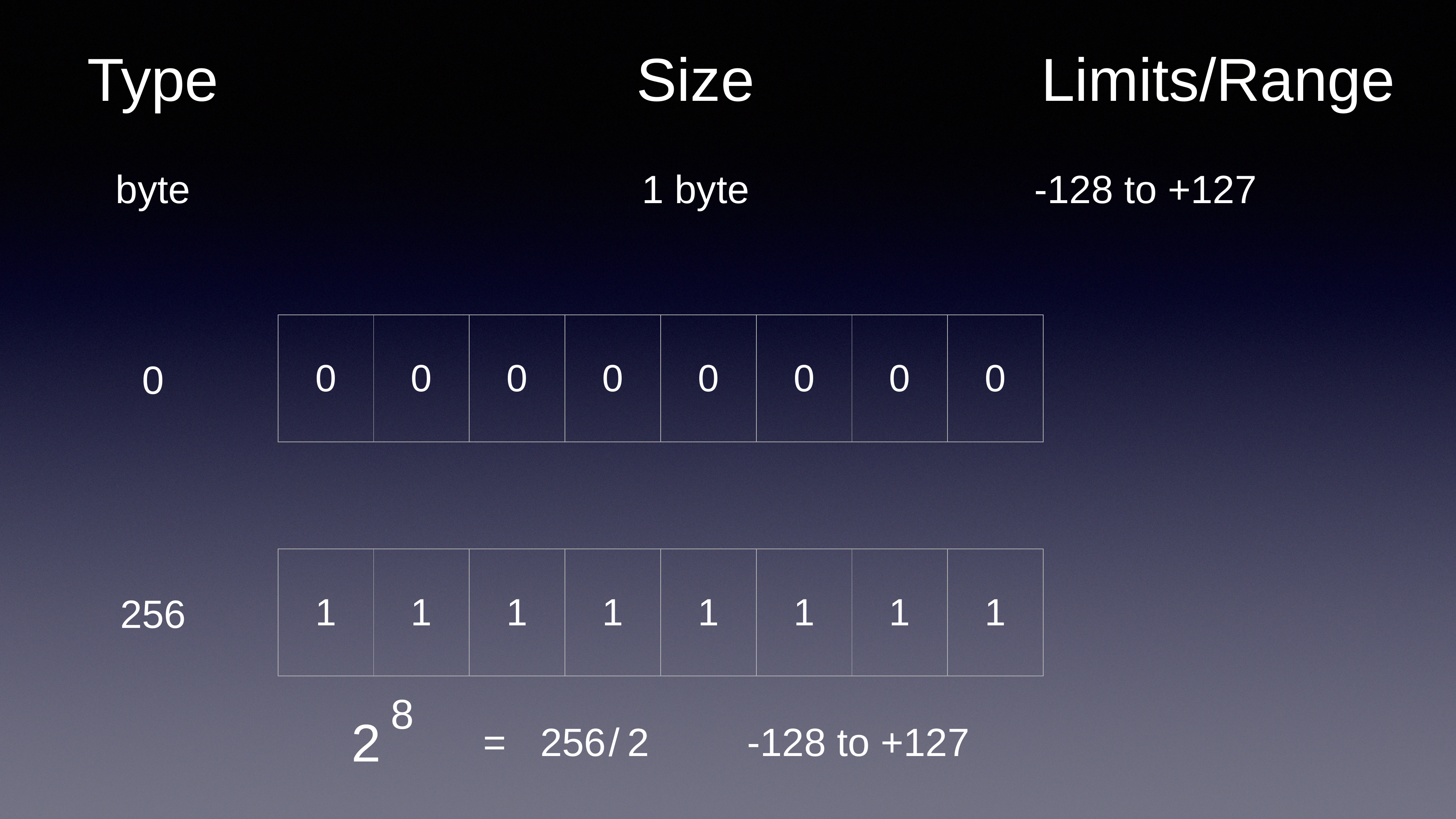

Type
Size
Limits/Range
byte
1 byte
-128 to +127
| 0 | 0 | 0 | 0 | 0 | 0 | 0 | 0 |
| --- | --- | --- | --- | --- | --- | --- | --- |
0
| 1 | 1 | 1 | 1 | 1 | 1 | 1 | 1 |
| --- | --- | --- | --- | --- | --- | --- | --- |
256
8
2
=
256
/
2
-128 to +127